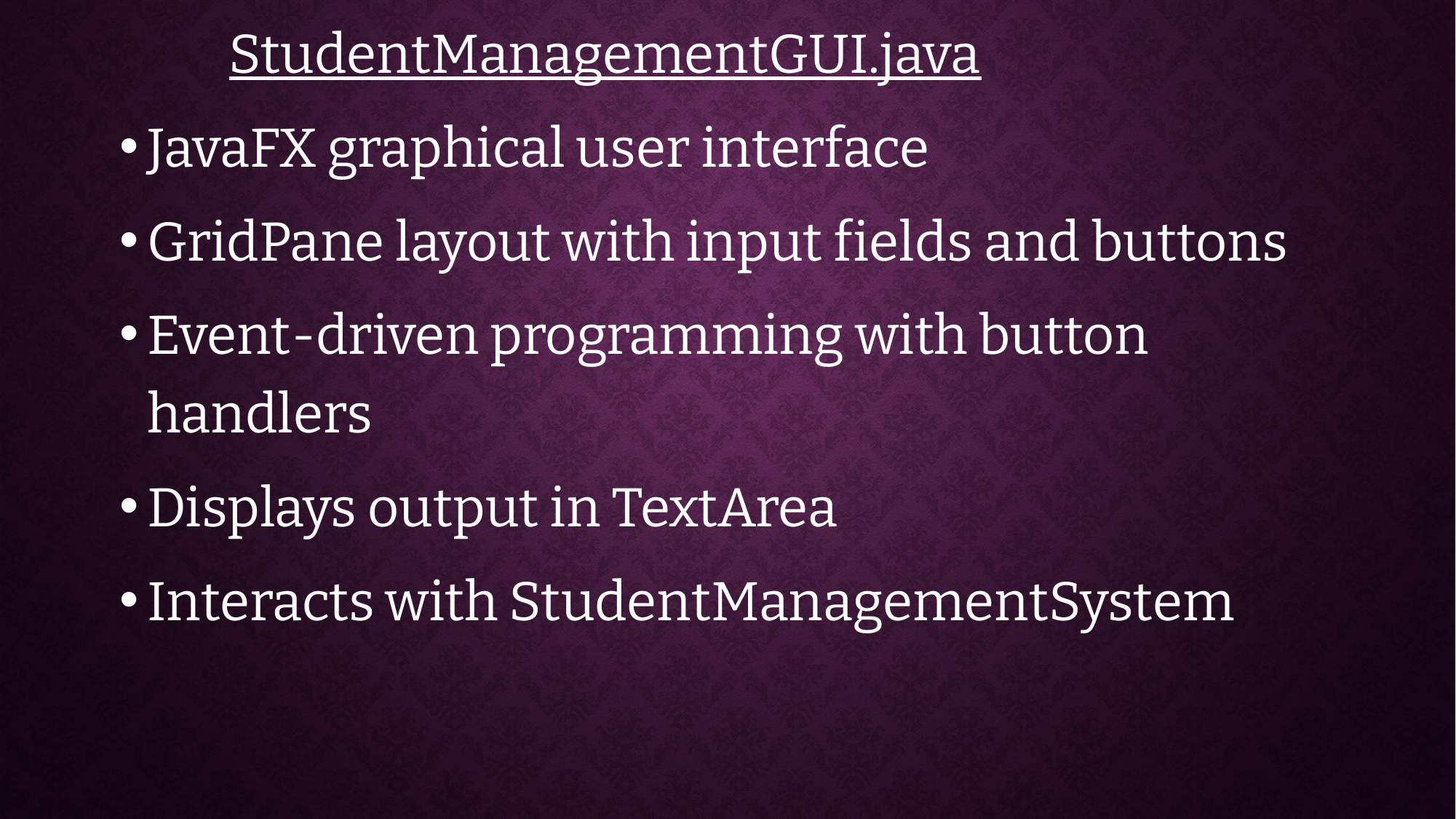

StudentManagementGUI.java
JavaFX graphical user interface
GridPane layout with input fields and buttons
Event-driven programming with button handlers
Displays output in TextArea
Interacts with StudentManagementSystem